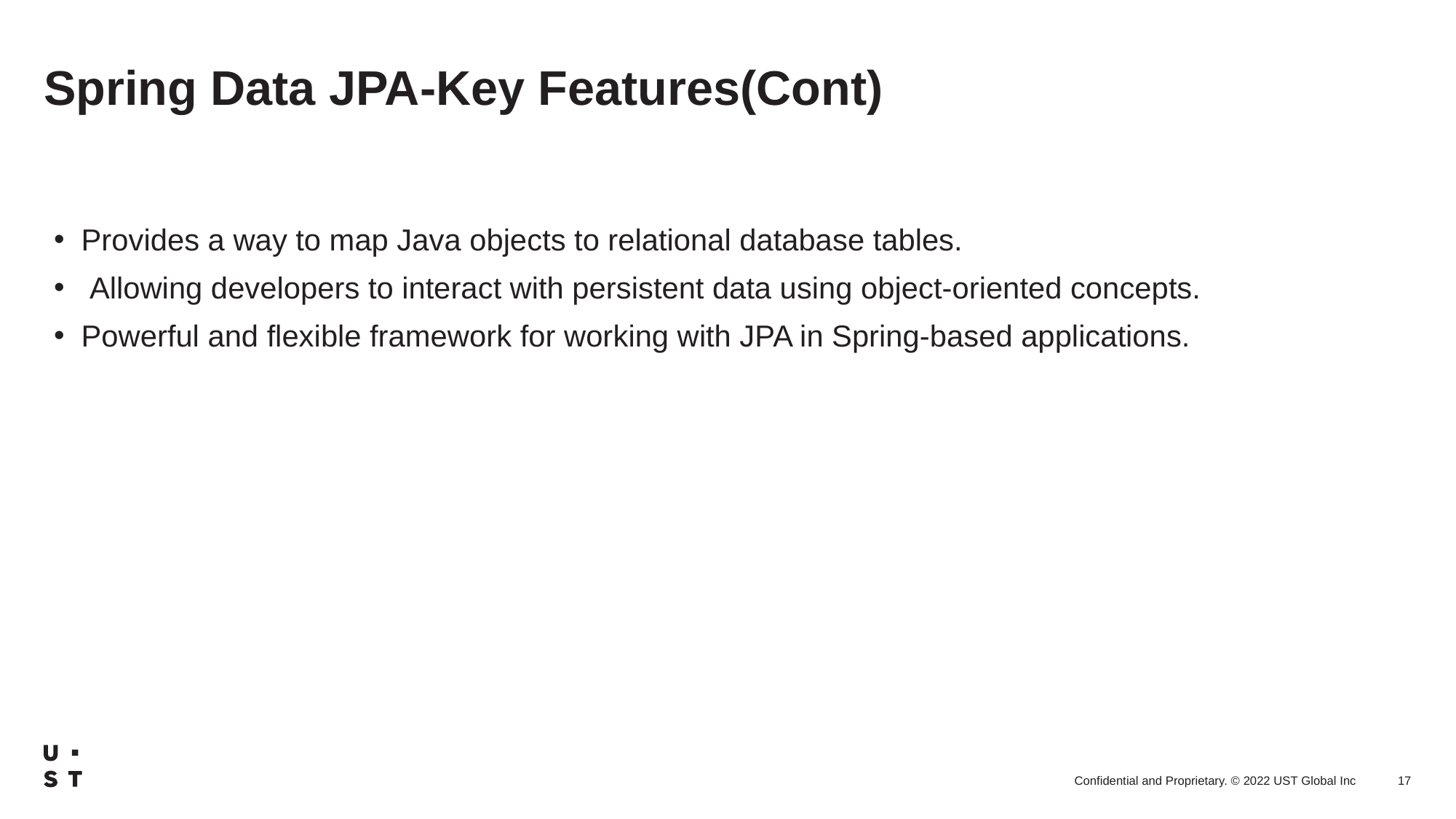

# Spring Data JPA-Key Features(Cont)
Provides a way to map Java objects to relational database tables.
 Allowing developers to interact with persistent data using object-oriented concepts.
Powerful and flexible framework for working with JPA in Spring-based applications.